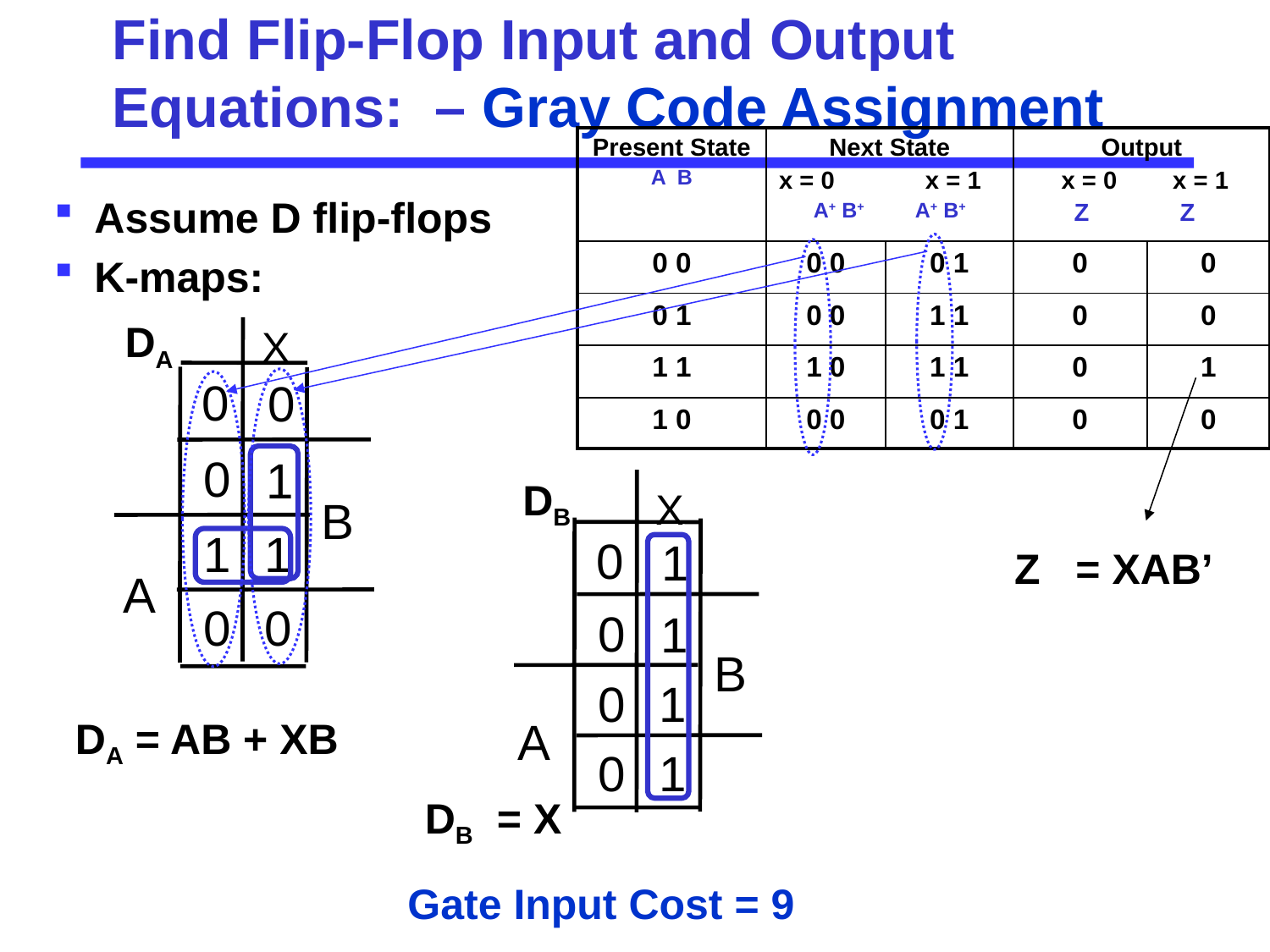

# Find Flip-Flop Input and Output Equations:  – Gray Code Assignment
| Present State A B | Next State x = 0 x = 1 A+ B+ A+ B+ |  | Output x = 0 x = 1 Z Z |  |
| --- | --- | --- | --- | --- |
| 0 0 | 0 0 | 0 1 | 0 | 0 |
| 0 1 | 0 0 | 1 1 | 0 | 0 |
| 1 1 | 1 0 | 1 1 | 0 | 1 |
| 1 0 | 0 0 | 0 1 | 0 | 0 |
Assume D flip-flops
K-maps:

DA

X

0
0

0
1
B

1
1
A
0
0

Z   = XAB’

DB

X

0
1

0
1
B

0
1
A
0
1

DA = AB + XB
DB  = X
Gate Input Cost = 9